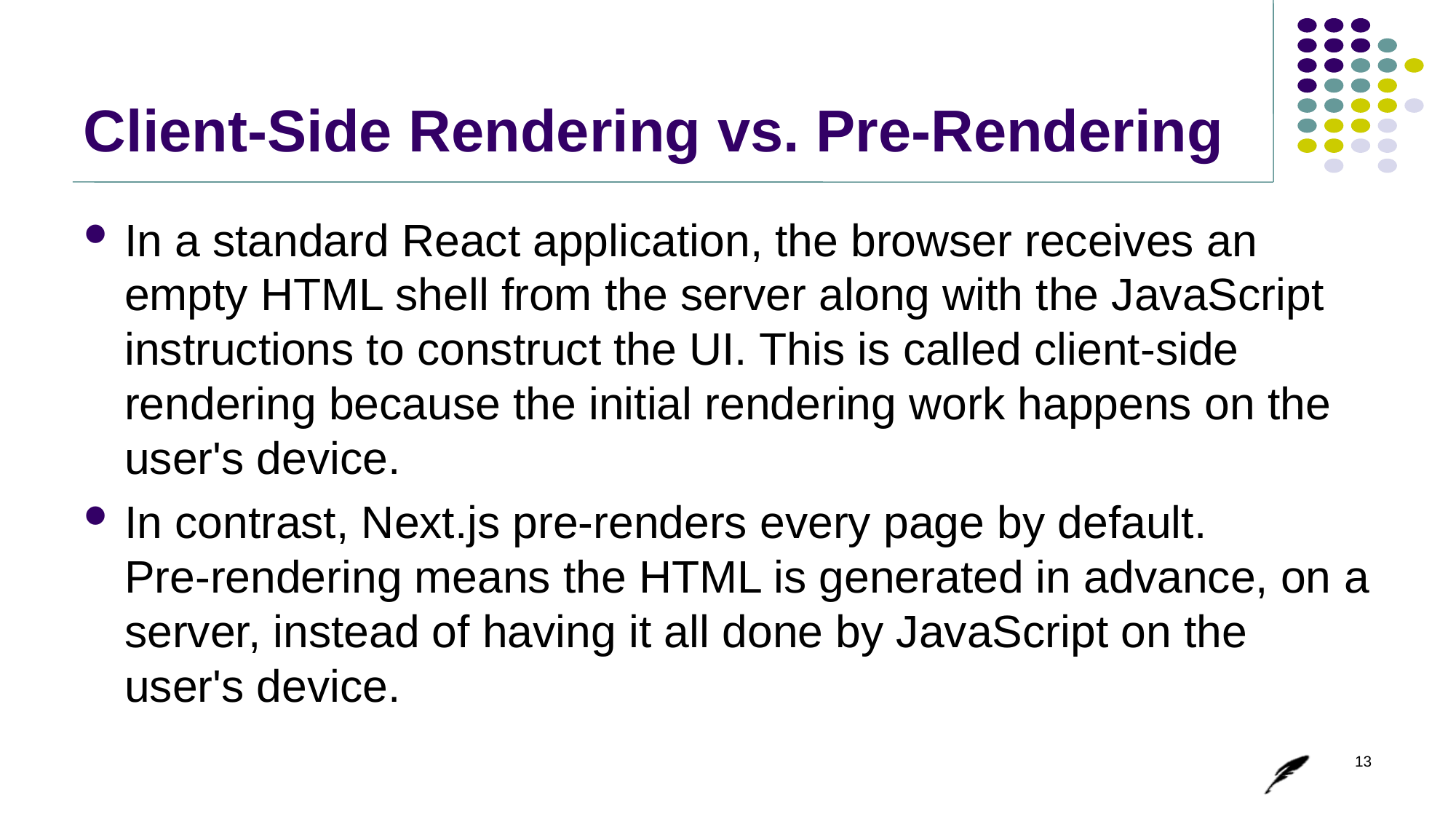

# Client-Side Rendering vs. Pre-Rendering
In a standard React application, the browser receives an empty HTML shell from the server along with the JavaScript instructions to construct the UI. This is called client-side rendering because the initial rendering work happens on the user's device.
In contrast, Next.js pre-renders every page by default.
Pre-rendering means the HTML is generated in advance, on a server, instead of having it all done by JavaScript on the user's device.
13